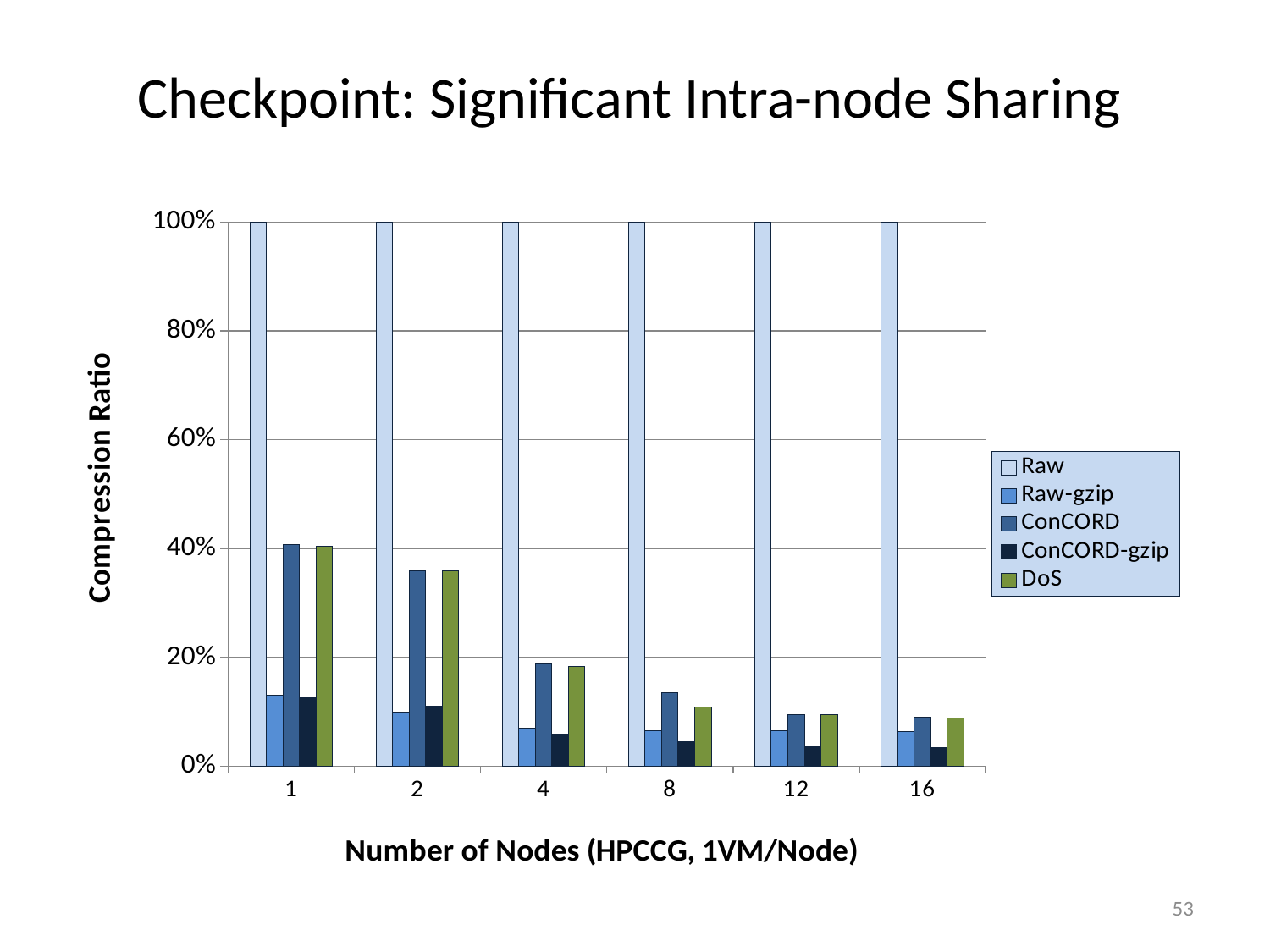

Checkpoint: Significant Intra-node Sharing

### Chart

| Category | Raw | Raw-gzip | ConCORD | ConCORD-gzip | DoS |
|---|---|---|---|---|---|
| 1 | 1.0 | 0.13065326633165777 | 0.4070351758793971 | 0.12562814070351677 | 0.4041423687914741 |
| 2 | 1.0 | 0.09884467265725355 | 0.3594351732991025 | 0.11039794608472395 | 0.3585281874710934 |
| 4 | 1.0 | 0.0703192407247627 | 0.1872303710094914 | 0.0586712683347714 | 0.1837701076324333 |
| 8 | 1.0 | 0.06548586285342883 | 0.13422164445888787 | 0.0450113747156321 | 0.1091841783194021 |
| 12 | 1.0 | 0.06530921693924 | 0.09476876421531465 | 0.035416441026751906 | 0.09410851825041801 |
| 16 | 1.0 | 0.06413334247890802 | 0.09040400576171248 | 0.03443308868921066 | 0.08890451266828167 |
53